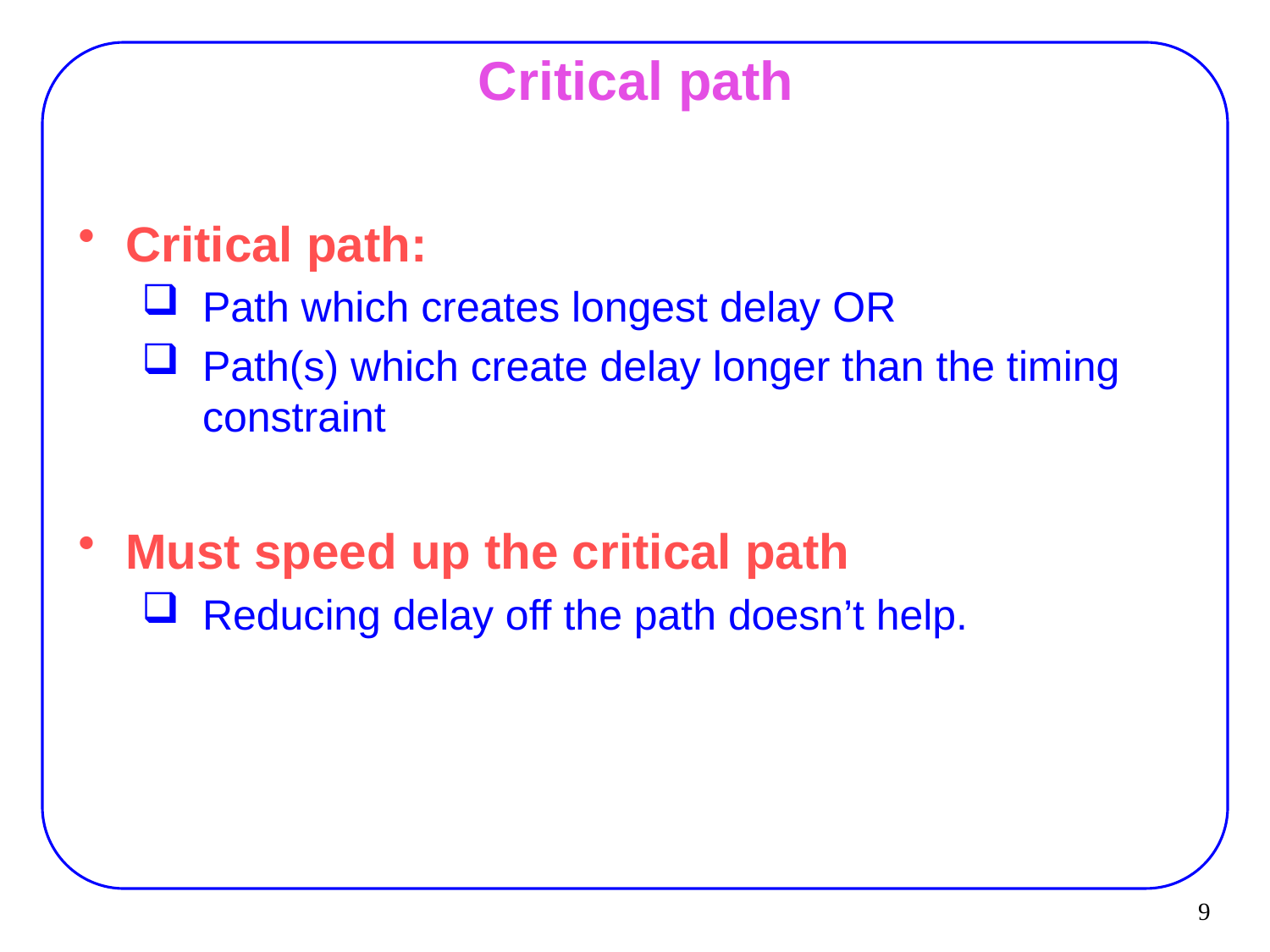

مرتضي صاحب الزماني
9
# Critical path
Critical path:
Path which creates longest delay OR
Path(s) which create delay longer than the timing constraint

Must speed up the critical path
Reducing delay off the path doesn’t help.